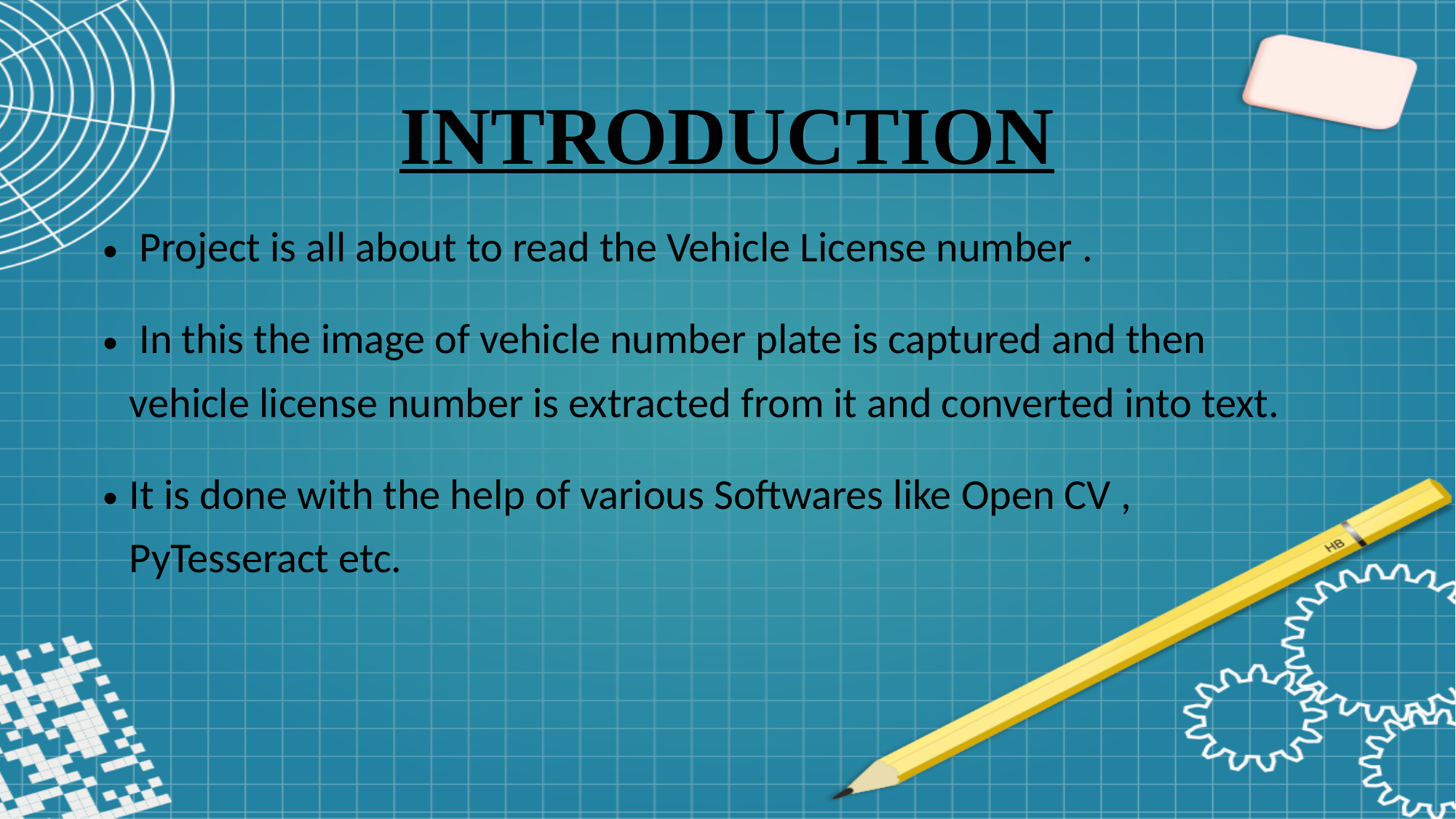

INTRODUCTION

 Project is all about to read the Vehicle License number .
 In this the image of vehicle number plate is captured and then vehicle license number is extracted from it and converted into text.
It is done with the help of various Softwares like Open CV ,                      PyTesseract etc.